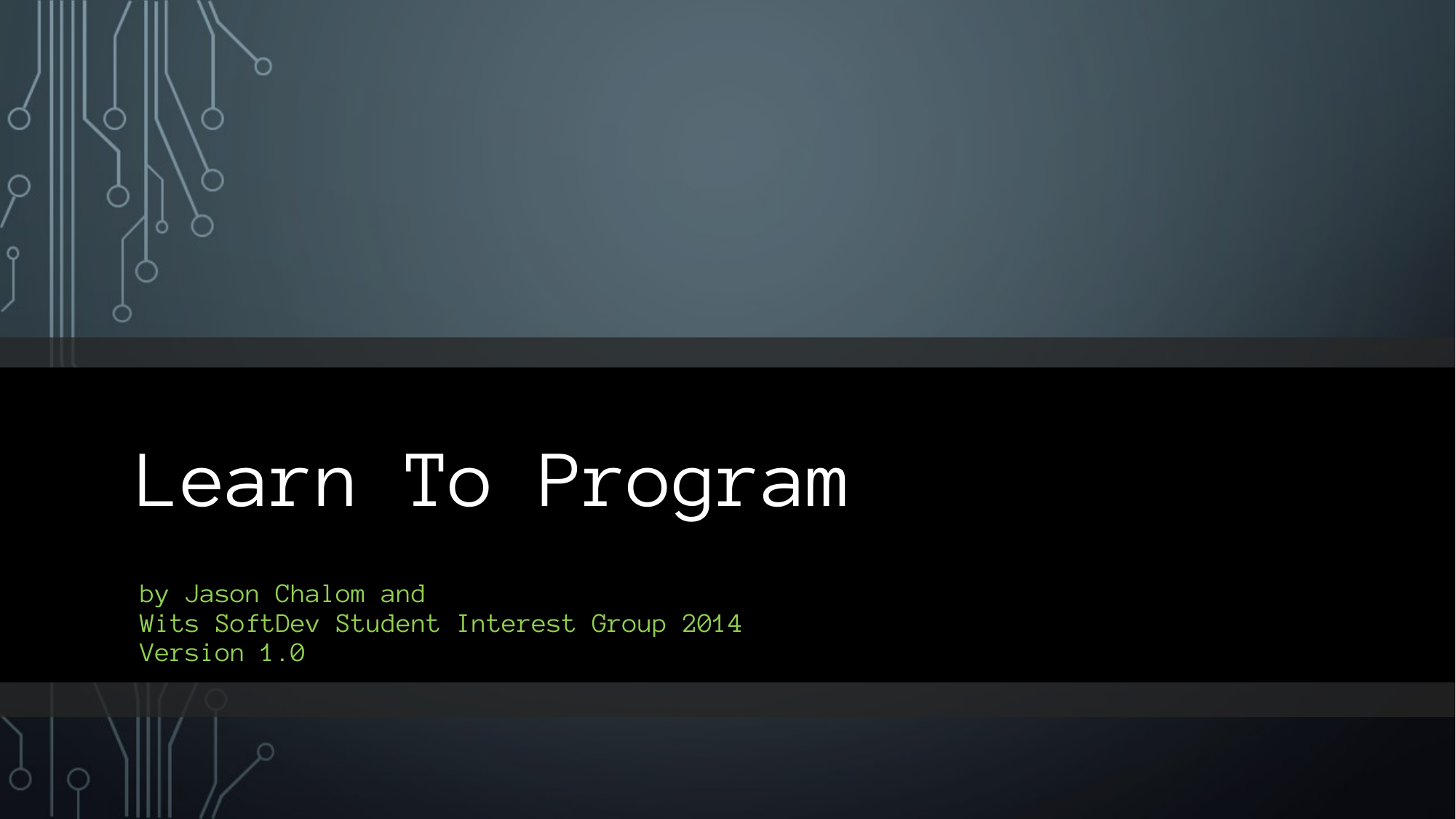

# Learn To Program
by Jason Chalom and
Wits SoftDev Student Interest Group 2014
Version 1.0